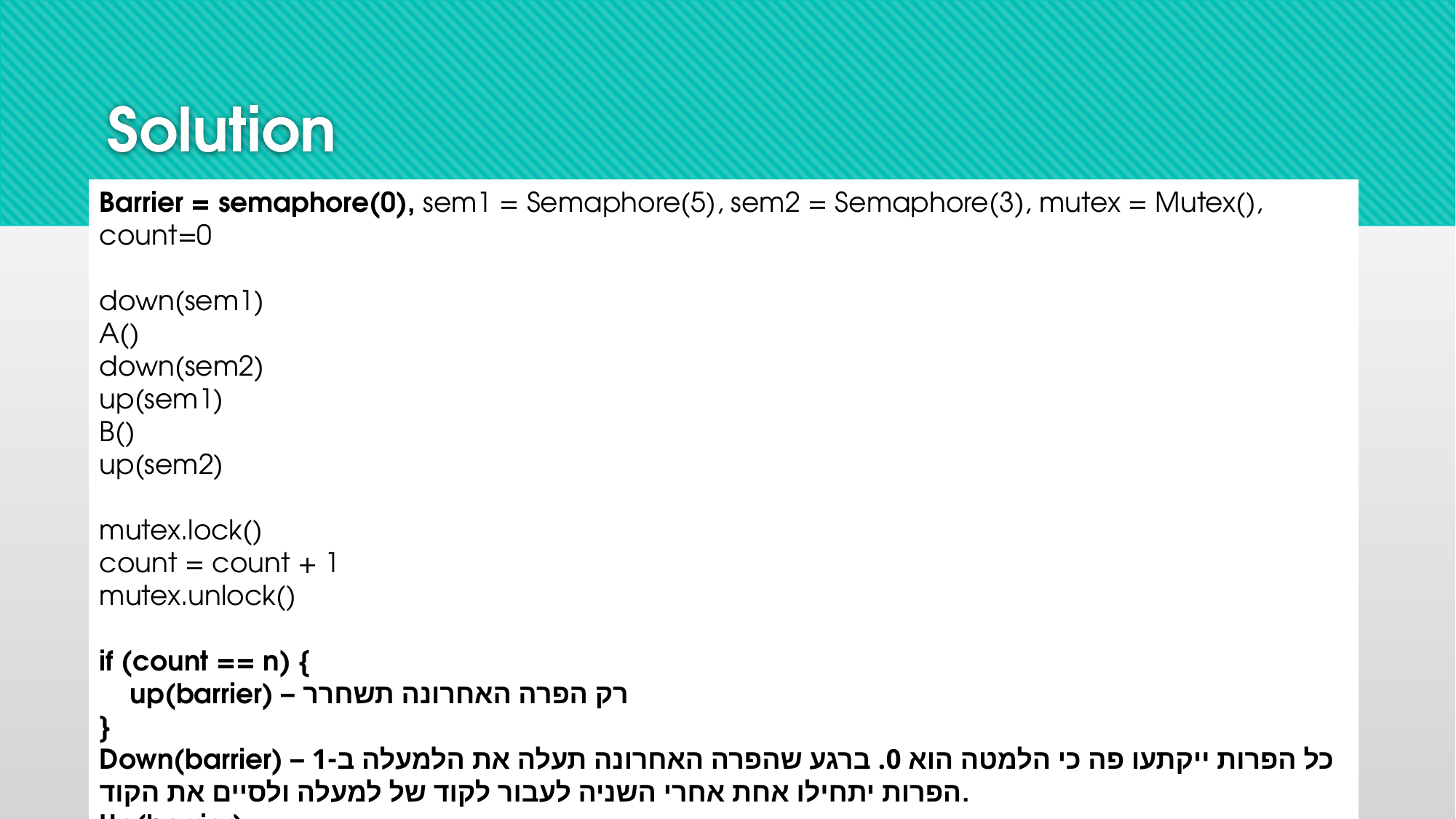

# Solution
Barrier = semaphore(0), sem1 = Semaphore(5), sem2 = Semaphore(3), mutex = Mutex(), count=0

down(sem1)
A()
down(sem2)
up(sem1)
B()
up(sem2)

mutex.lock()
count = count + 1
mutex.unlock()

if (count == n) {
    up(barrier) – רק הפרה האחרונה תשחרר
}
Down(barrier) – כל הפרות ייקתעו פה כי הלמטה הוא 0. ברגע שהפרה האחרונה תעלה את הלמעלה ב-1 הפרות יתחילו אחת אחרי השניה לעבור לקוד של למעלה ולסיים את הקוד.
Up(barrier)